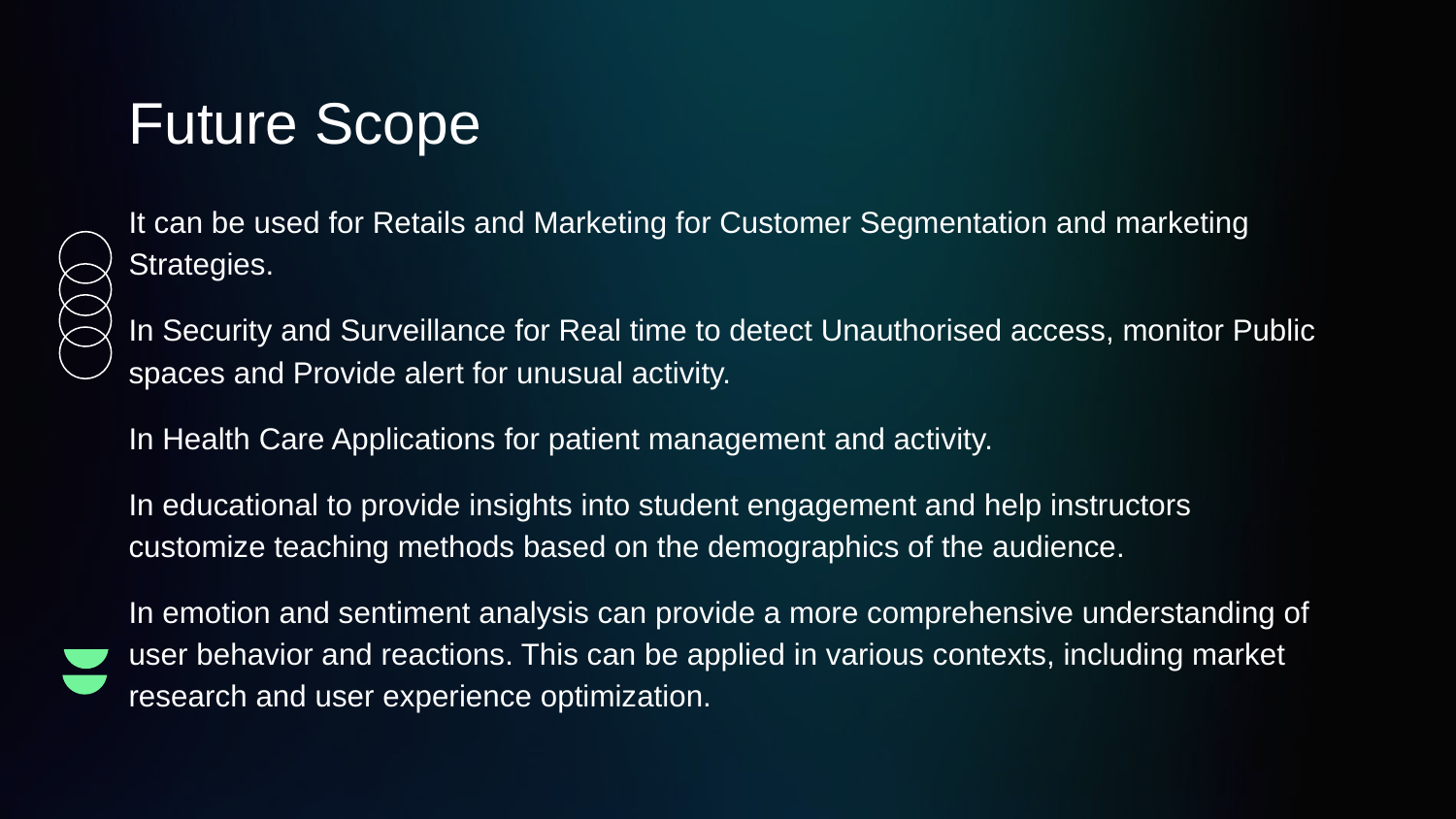

# Future Scope
It can be used for Retails and Marketing for Customer Segmentation and marketing Strategies.
In Security and Surveillance for Real time to detect Unauthorised access, monitor Public spaces and Provide alert for unusual activity.
In Health Care Applications for patient management and activity.
In educational to provide insights into student engagement and help instructors customize teaching methods based on the demographics of the audience.
In emotion and sentiment analysis can provide a more comprehensive understanding of user behavior and reactions. This can be applied in various contexts, including market research and user experience optimization.